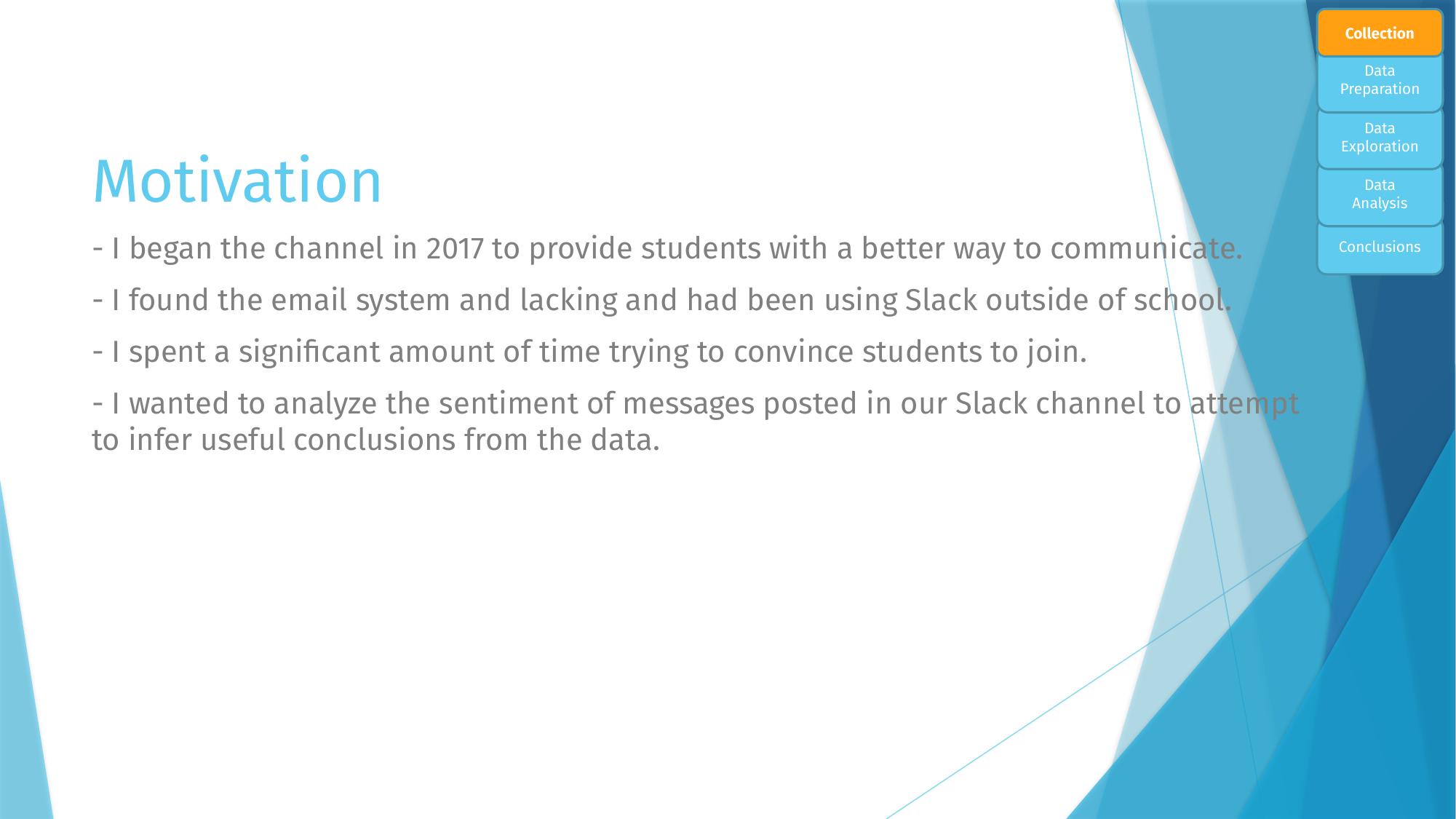

# Motivation
Collection
Data
Preparation
Data
Exploration
Data
Analysis
Conclusions
- I began the channel in 2017 to provide students with a better way to communicate.
- I found the email system and lacking and had been using Slack outside of school.
- I spent a significant amount of time trying to convince students to join.
- I wanted to analyze the sentiment of messages posted in our Slack channel to attempt to infer useful conclusions from the data.